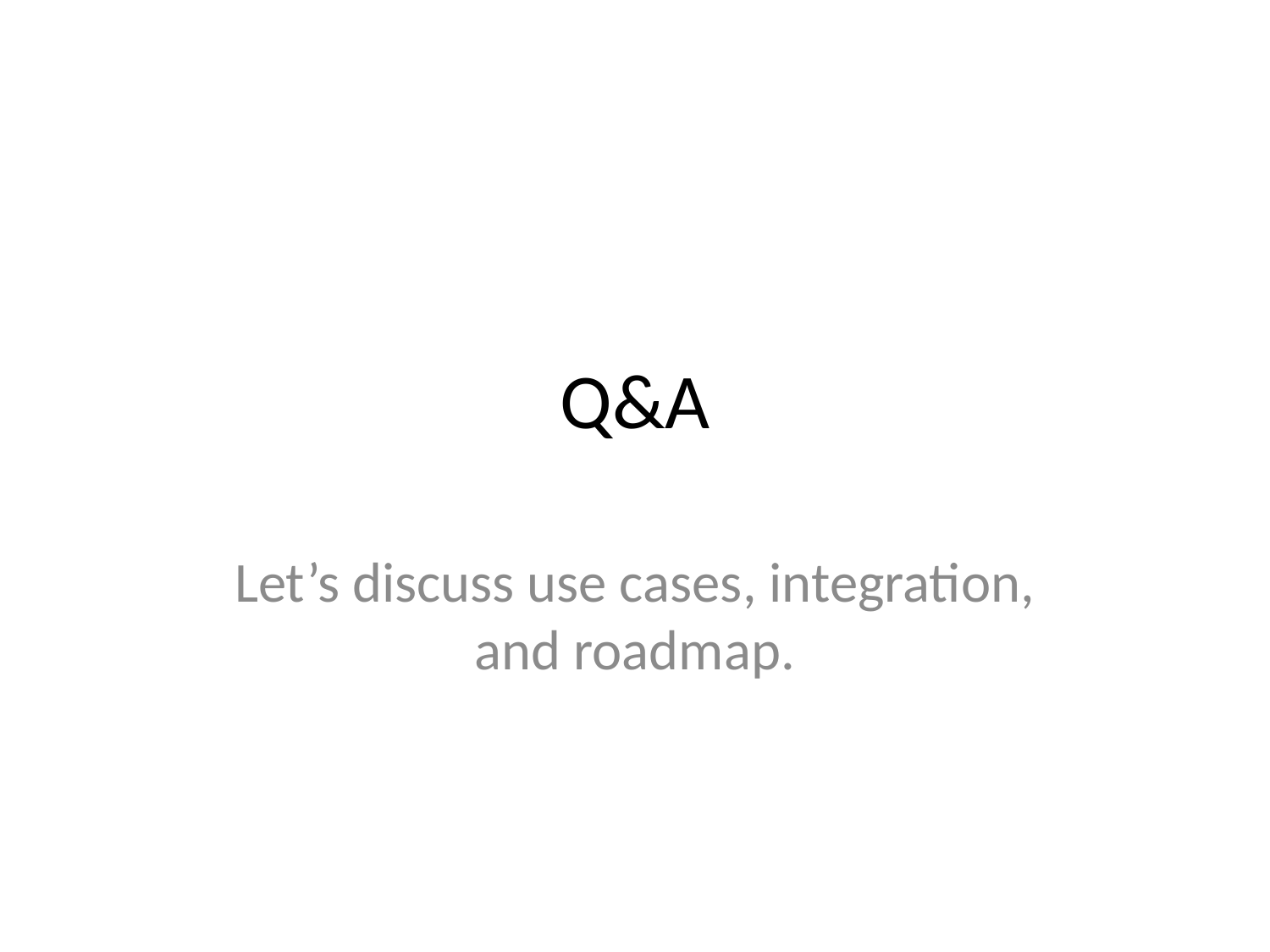

# Q&A
Let’s discuss use cases, integration, and roadmap.